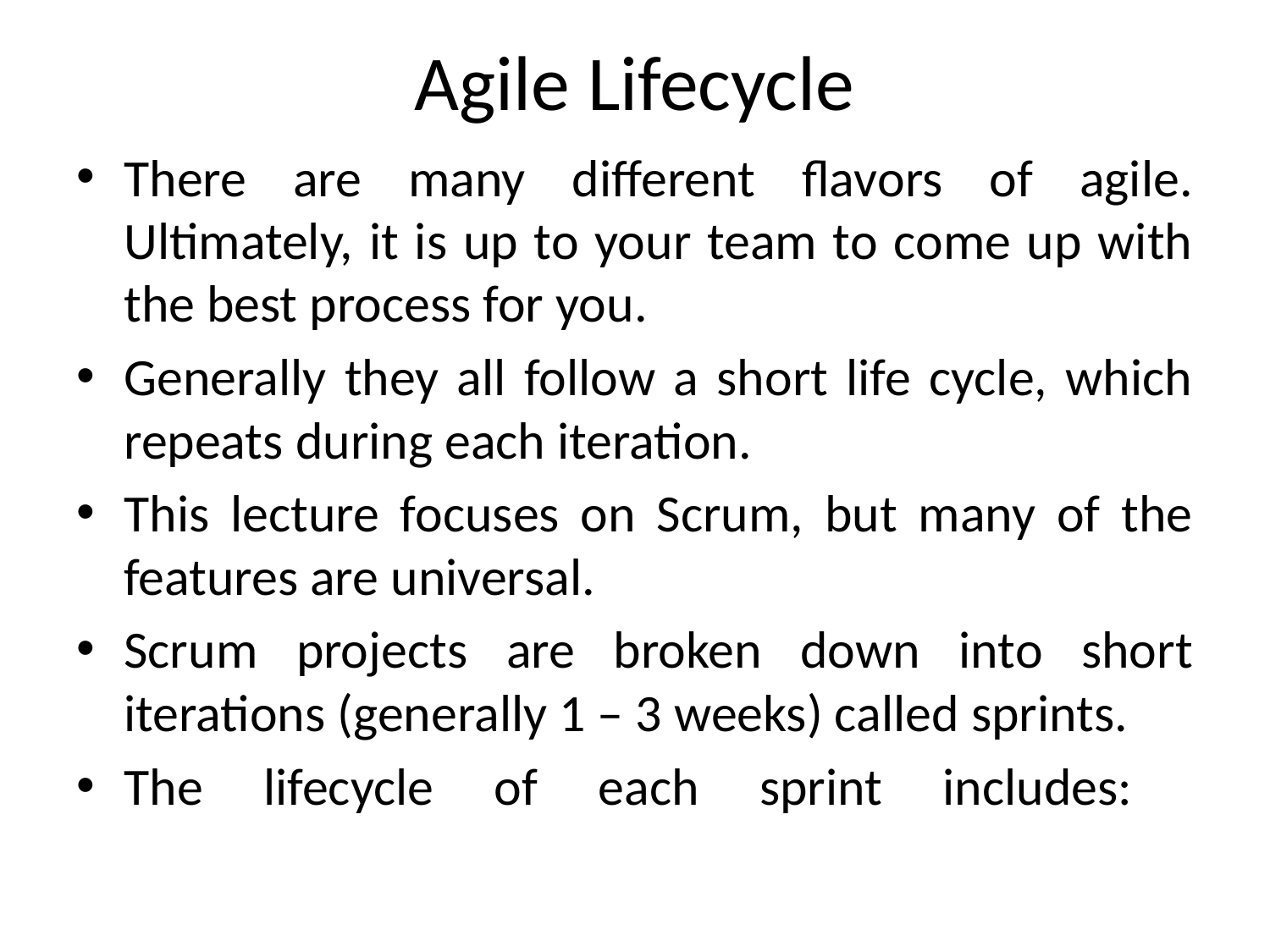

# Agile Lifecycle
There are many different flavors of agile. Ultimately, it is up to your team to come up with the best process for you.
Generally they all follow a short life cycle, which repeats during each iteration.
This lecture focuses on Scrum, but many of the features are universal.
Scrum projects are broken down into short iterations (generally 1 – 3 weeks) called sprints.
The lifecycle of each sprint includes: